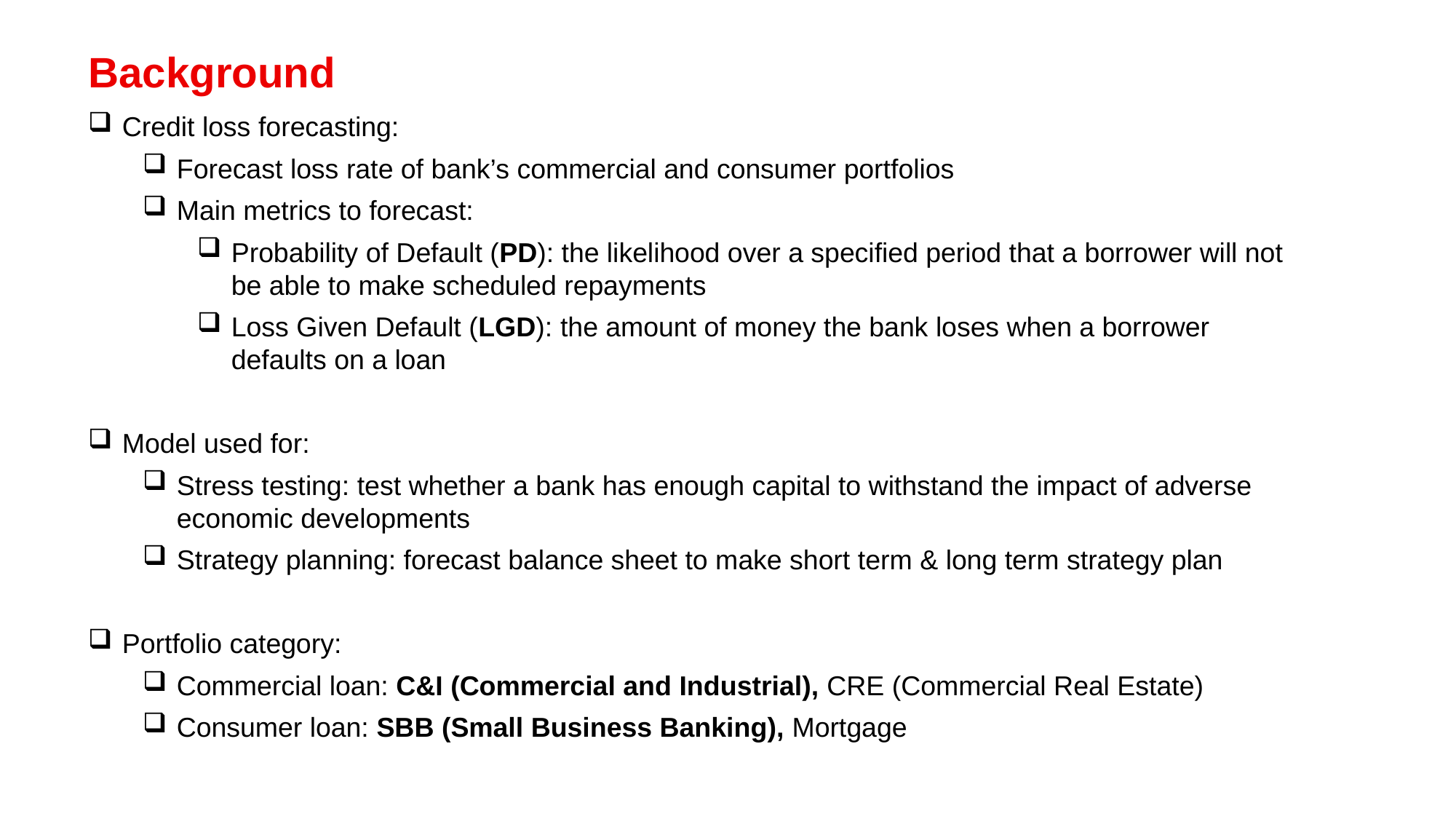

Background
Credit loss forecasting:
Forecast loss rate of bank’s commercial and consumer portfolios
Main metrics to forecast:
Probability of Default (PD): the likelihood over a specified period that a borrower will not be able to make scheduled repayments
Loss Given Default (LGD): the amount of money the bank loses when a borrower defaults on a loan

Model used for:
Stress testing: test whether a bank has enough capital to withstand the impact of adverse economic developments
Strategy planning: forecast balance sheet to make short term & long term strategy plan

Portfolio category:
Commercial loan: C&I (Commercial and Industrial), CRE (Commercial Real Estate)
Consumer loan: SBB (Small Business Banking), Mortgage

3